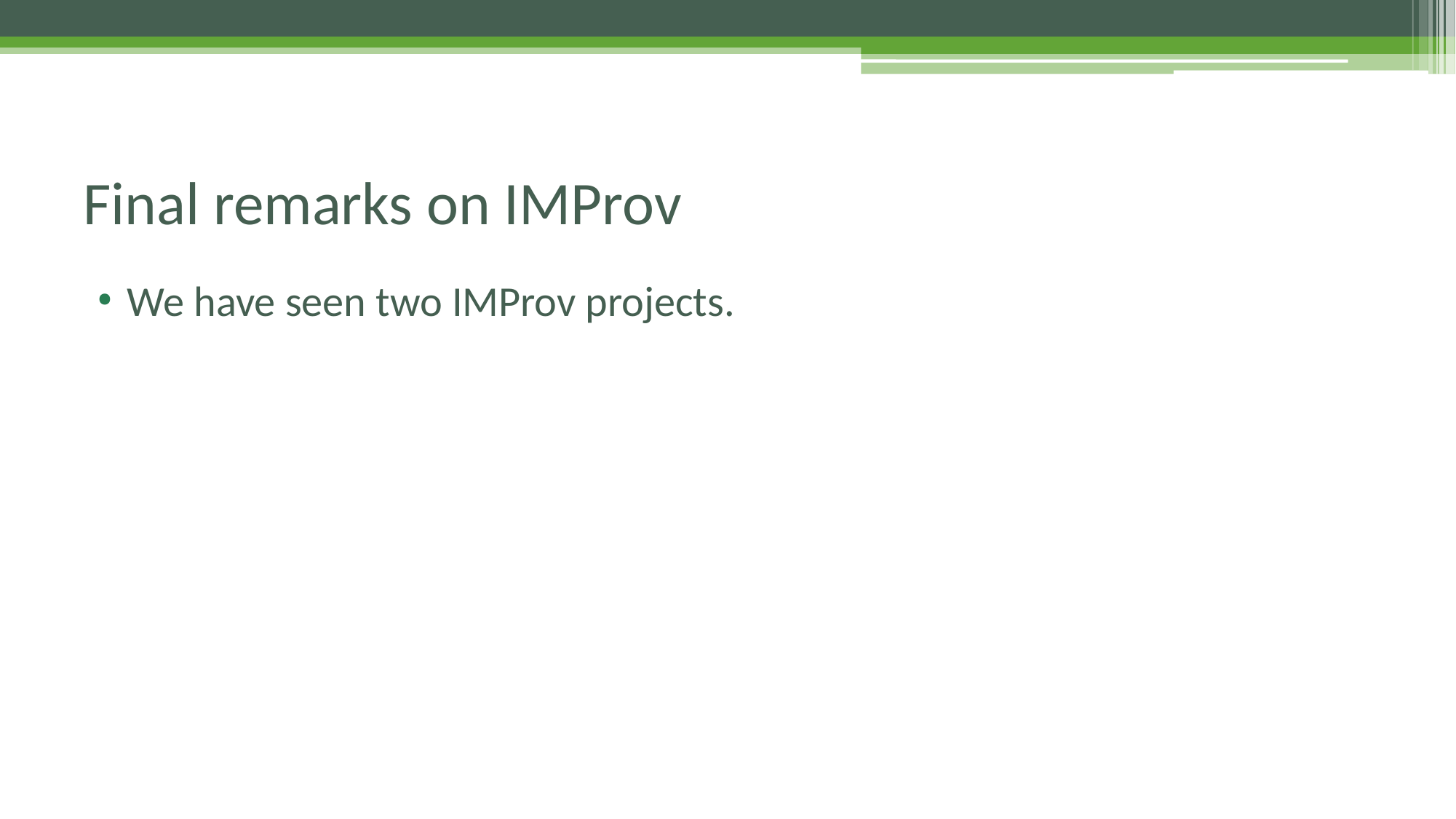

# Final remarks on IMProv
We have seen two IMProv projects.